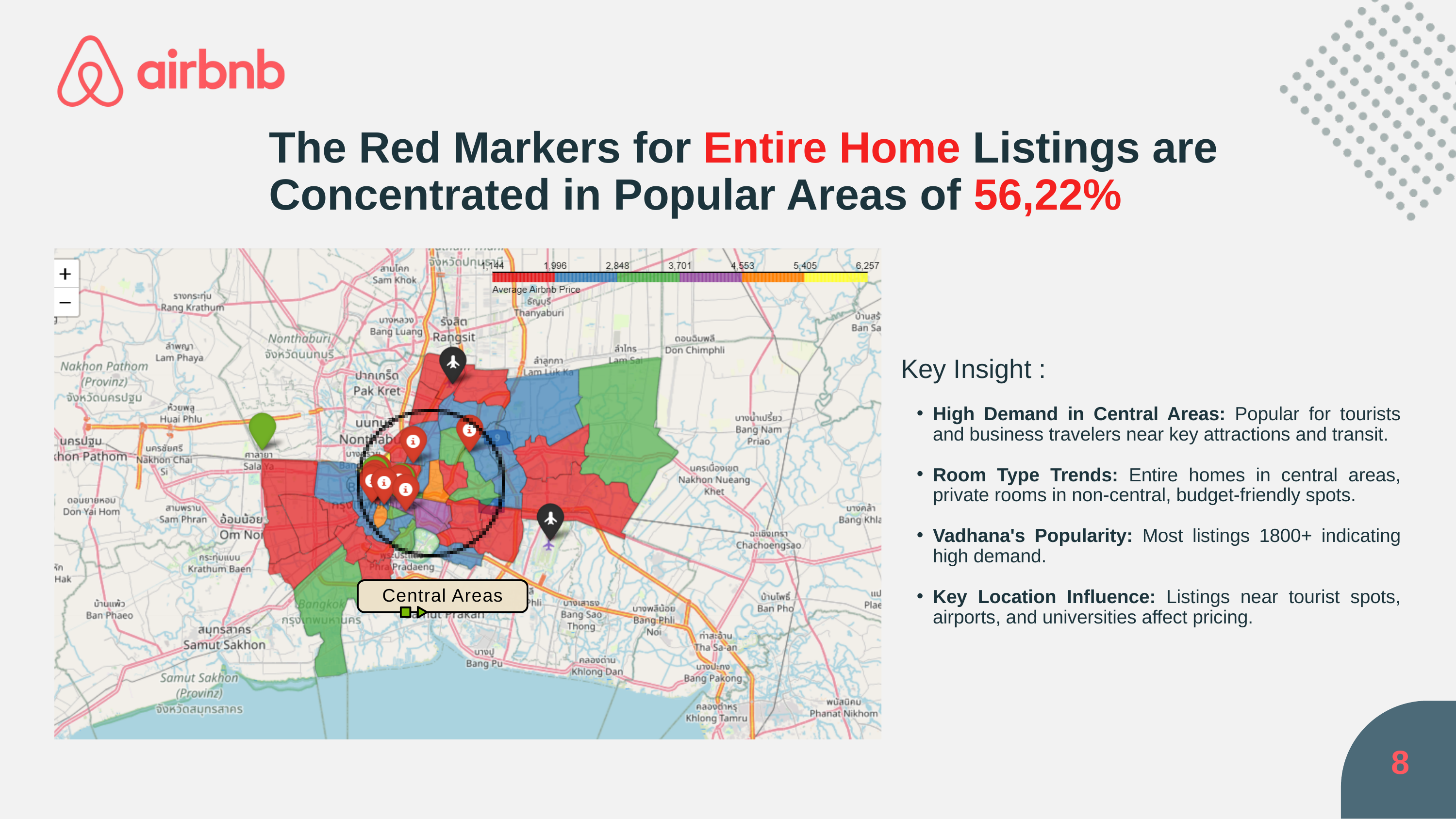

The Red Markers for Entire Home Listings are Concentrated in Popular Areas of 56,22%

Key Insight :

High Demand in Central Areas: Popular for tourists and business travelers near key attractions and transit.

Room Type Trends: Entire homes in central areas, private rooms in non-central, budget-friendly spots.

Vadhana's Popularity: Most listings 1800+ indicating high demand.

Key Location Influence: Listings near tourist spots, airports, and universities affect pricing.

Central Areas

8